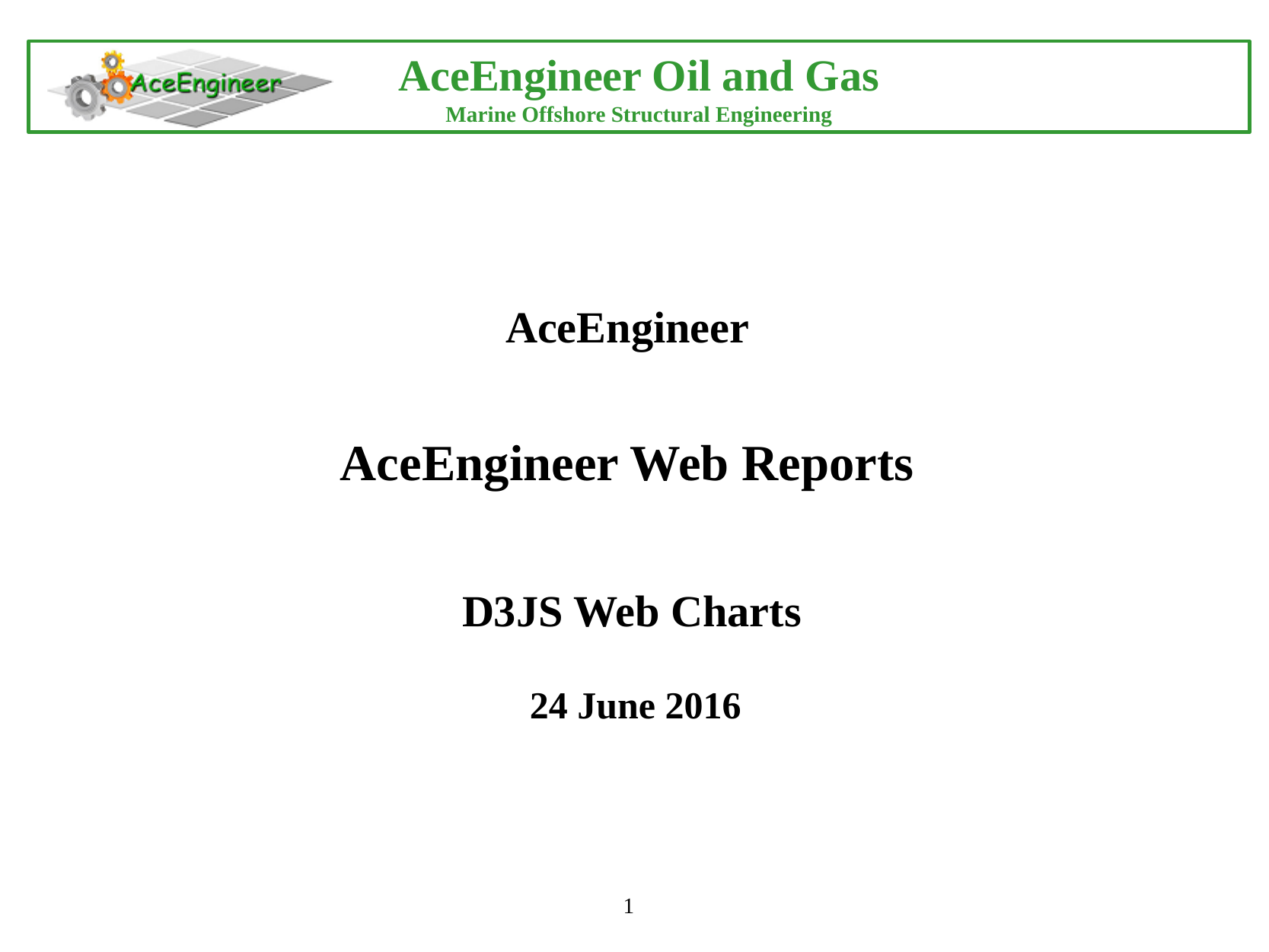

# AceEngineer
AceEngineer Web Reports
D3JS Web Charts
24 June 2016